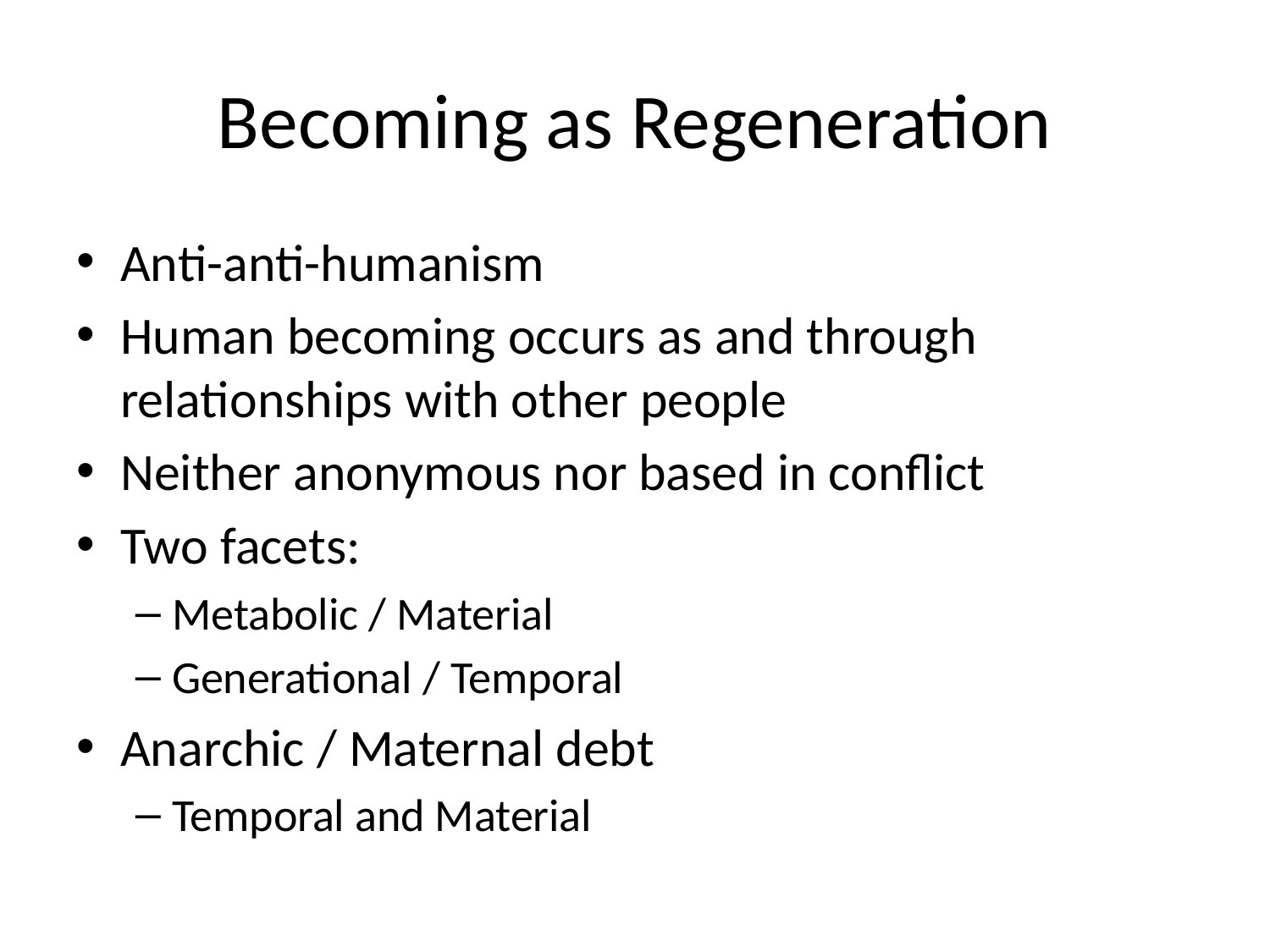

# Becoming as Regeneration
Anti-anti-humanism
Human becoming occurs as and through relationships with other people
Neither anonymous nor based in conflict
Two facets:
Metabolic / Material
Generational / Temporal
Anarchic / Maternal debt
Temporal and Material